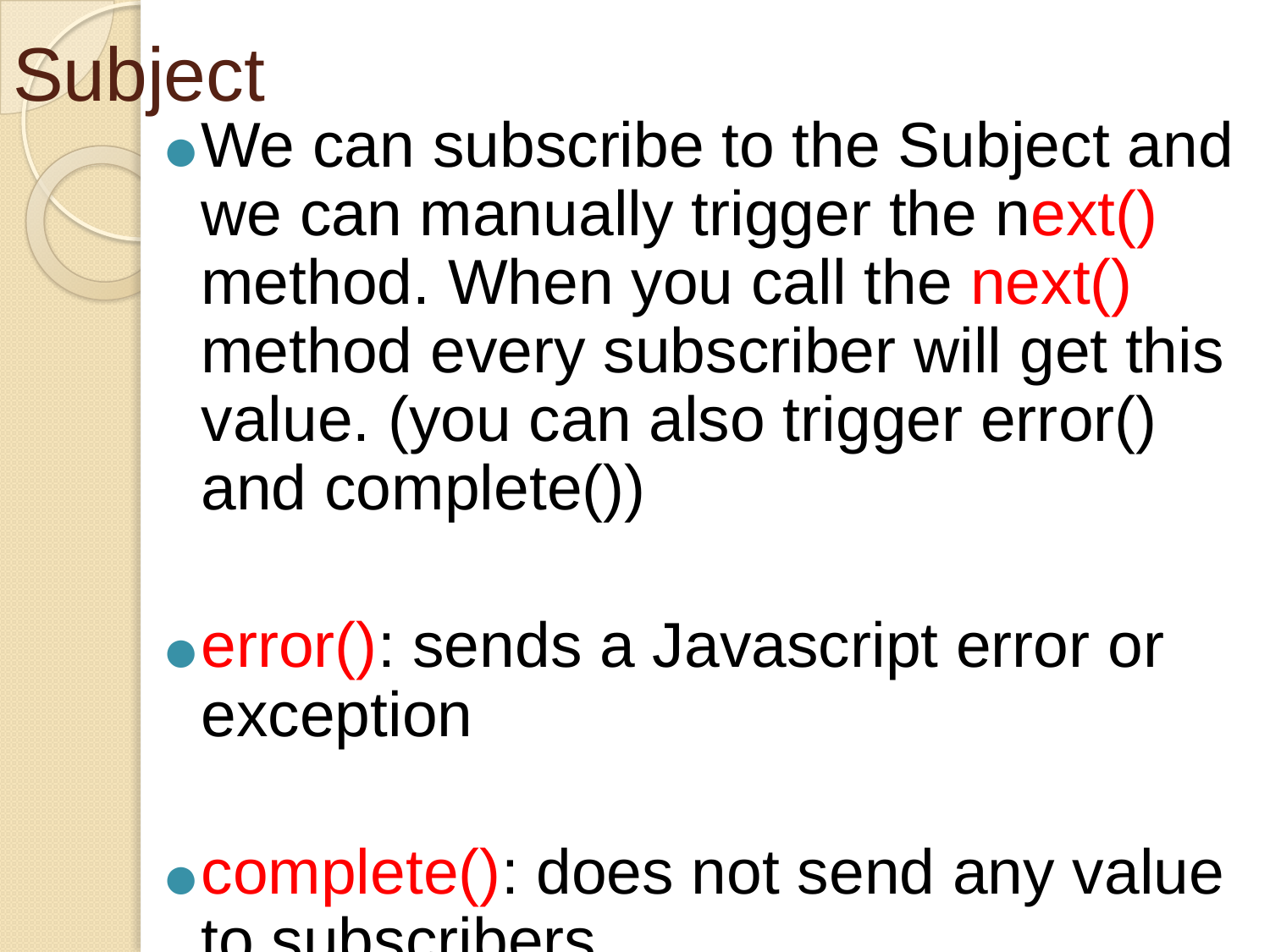

# Subject
We can subscribe to the Subject and we can manually trigger the next() method. When you call the next() method every subscriber will get this value. (you can also trigger error() and complete())

error(): sends a Javascript error or exception

complete(): does not send any value to subscribers.